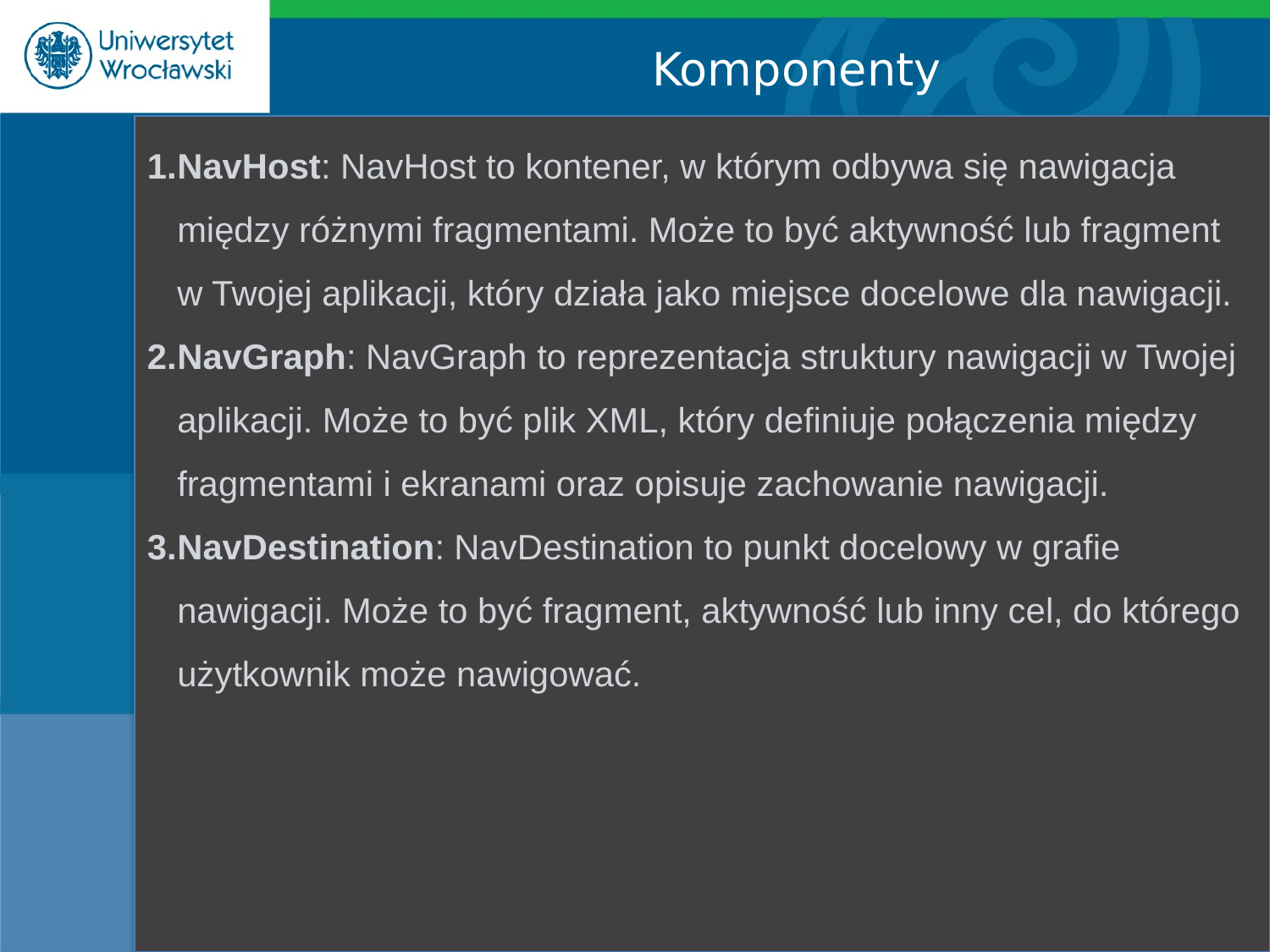

Komponenty

NavHost: NavHost to kontener, w którym odbywa się nawigacja między różnymi fragmentami. Może to być aktywność lub fragment w Twojej aplikacji, który działa jako miejsce docelowe dla nawigacji.
NavGraph: NavGraph to reprezentacja struktury nawigacji w Twojej aplikacji. Może to być plik XML, który definiuje połączenia między fragmentami i ekranami oraz opisuje zachowanie nawigacji.
NavDestination: NavDestination to punkt docelowy w grafie nawigacji. Może to być fragment, aktywność lub inny cel, do którego użytkownik może nawigować.